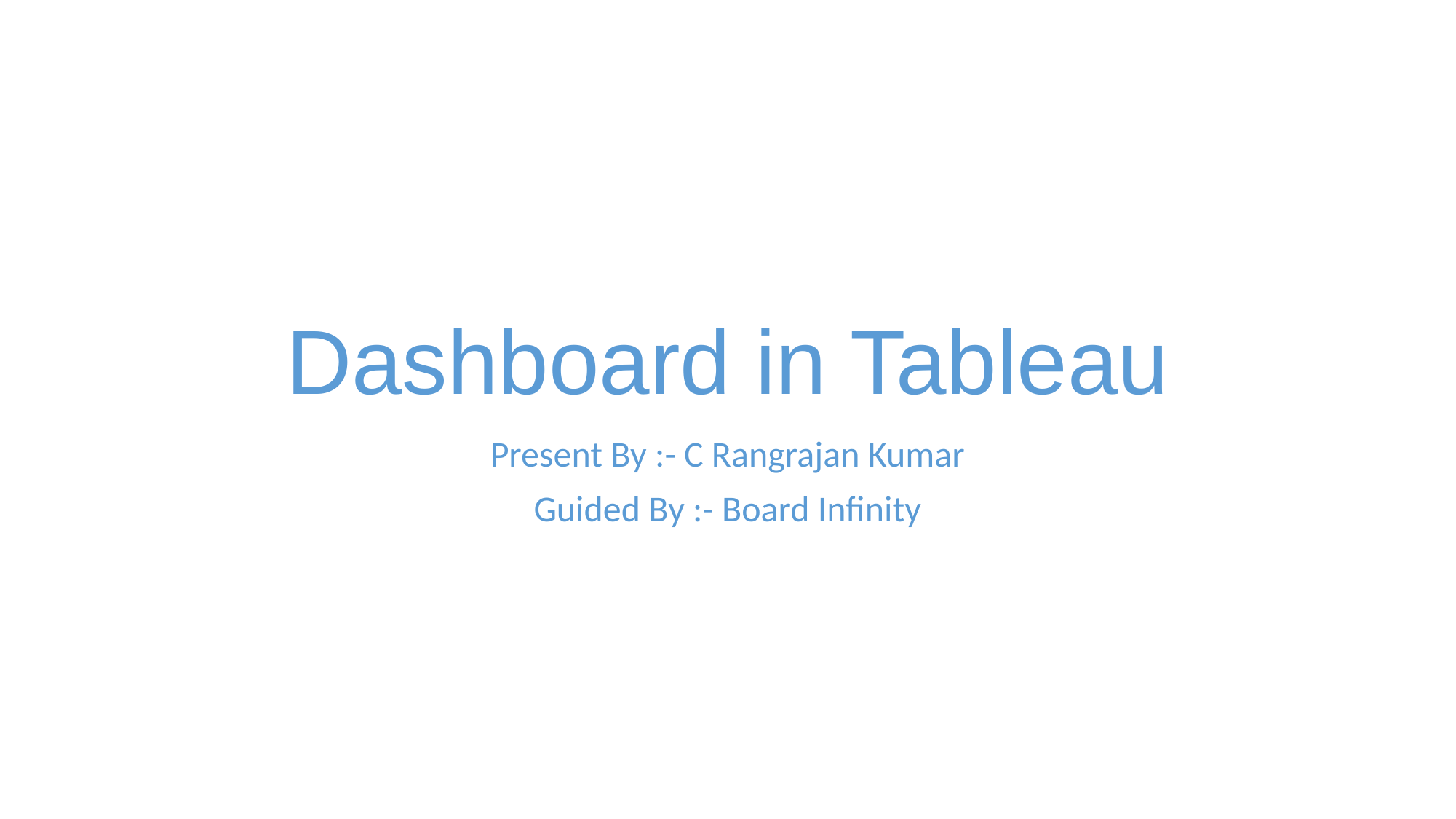

# Dashboard in Tableau
Present By :- C Rangrajan Kumar
Guided By :- Board Infinity